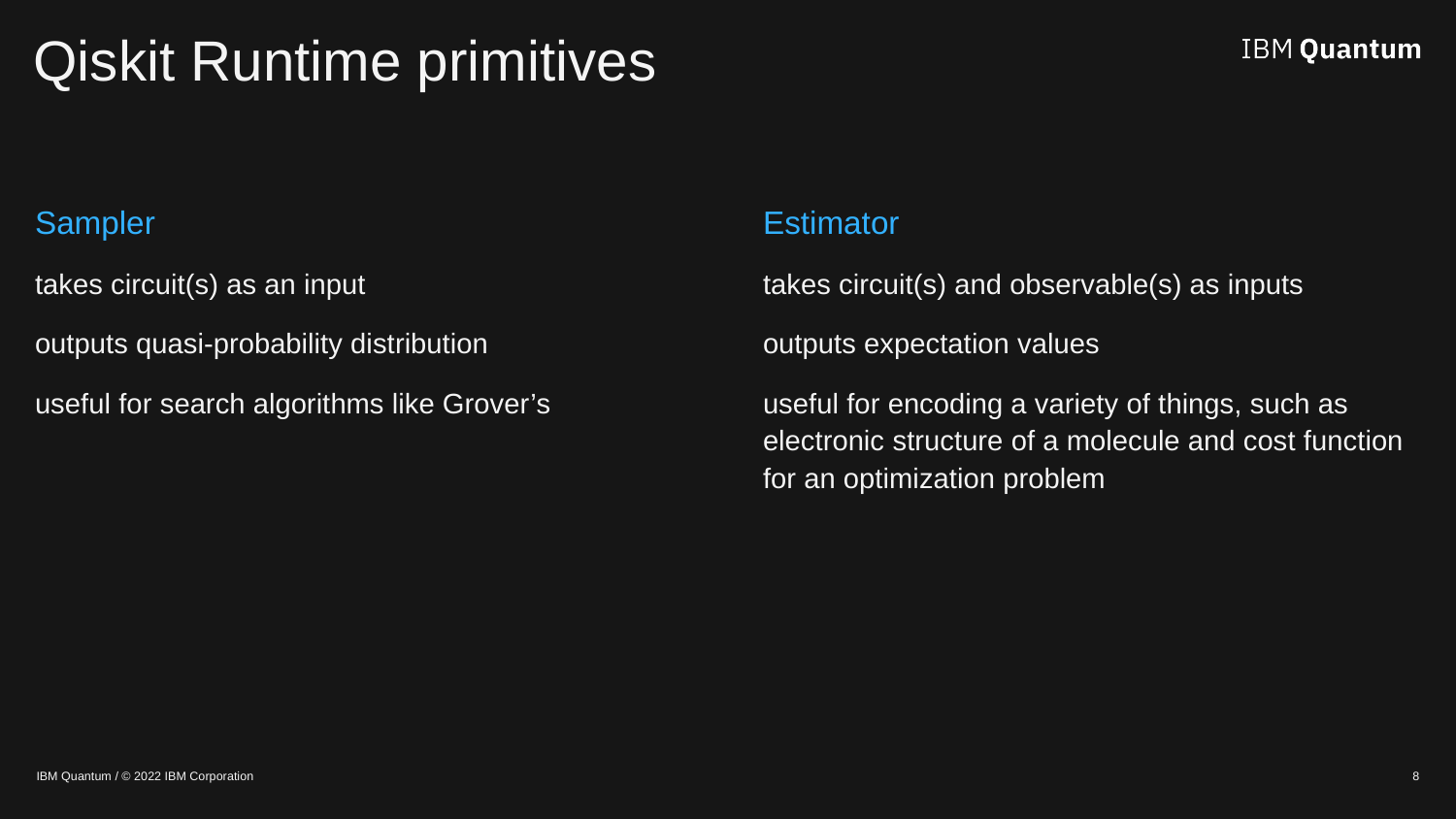

# Qiskit Runtime primitives
Sampler
takes circuit(s) as an input
outputs quasi-probability distribution
useful for search algorithms like Grover’s

Estimator
takes circuit(s) and observable(s) as inputs
outputs expectation values
useful for encoding a variety of things, such as electronic structure of a molecule and cost function for an optimization problem
IBM Quantum / © 2022 IBM Corporation
8